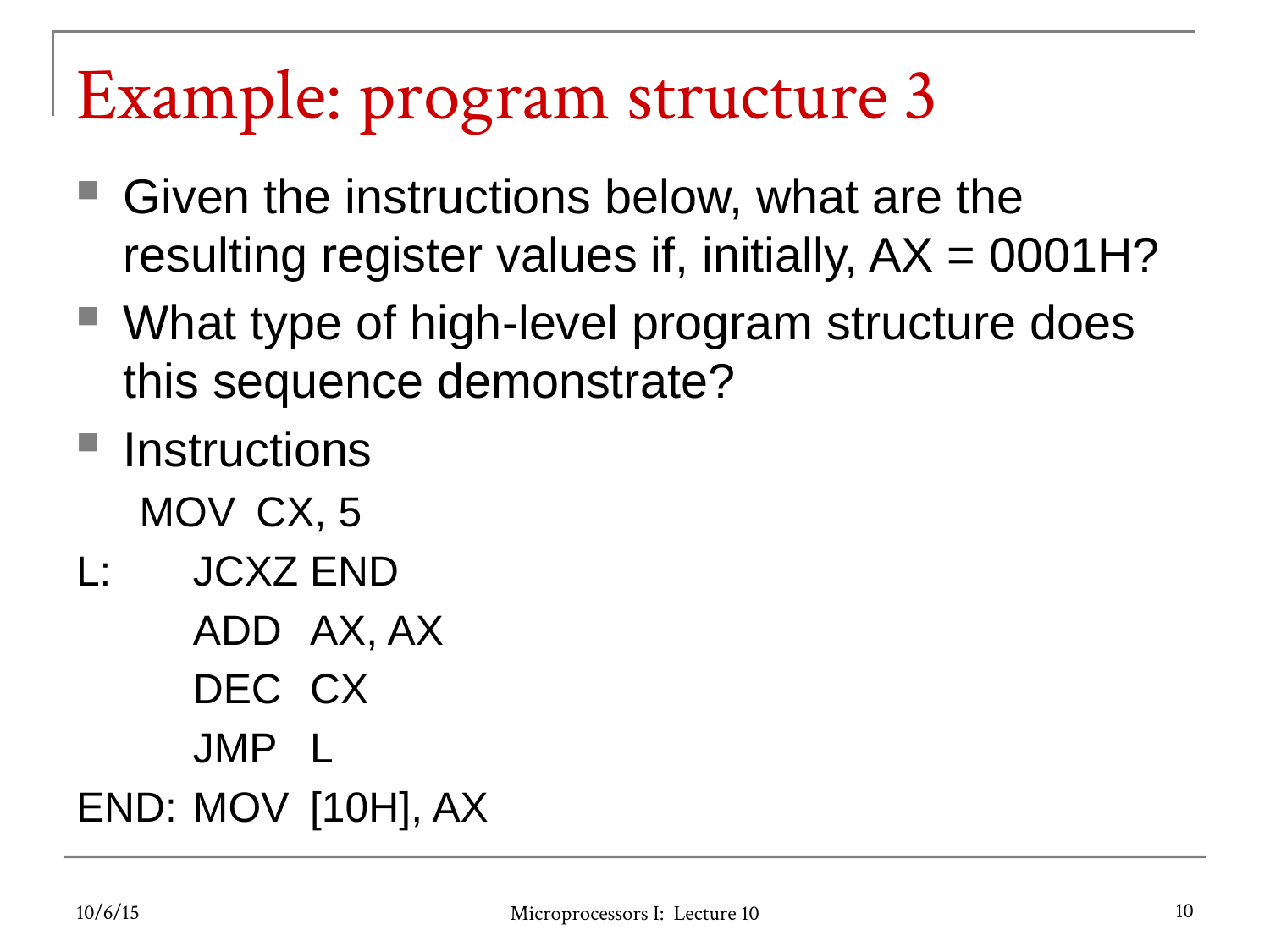

# Example: program structure 3
Given the instructions below, what are the resulting register values if, initially, AX = 0001H?
What type of high-level program structure does this sequence demonstrate?
Instructions
	MOV	CX, 5
L:  	JCXZ	END
    	ADD	AX, AX
     	DEC	CX
     	JMP	L
END: 	MOV	[10H], AX
10/6/15
10
Microprocessors I:  Lecture 10